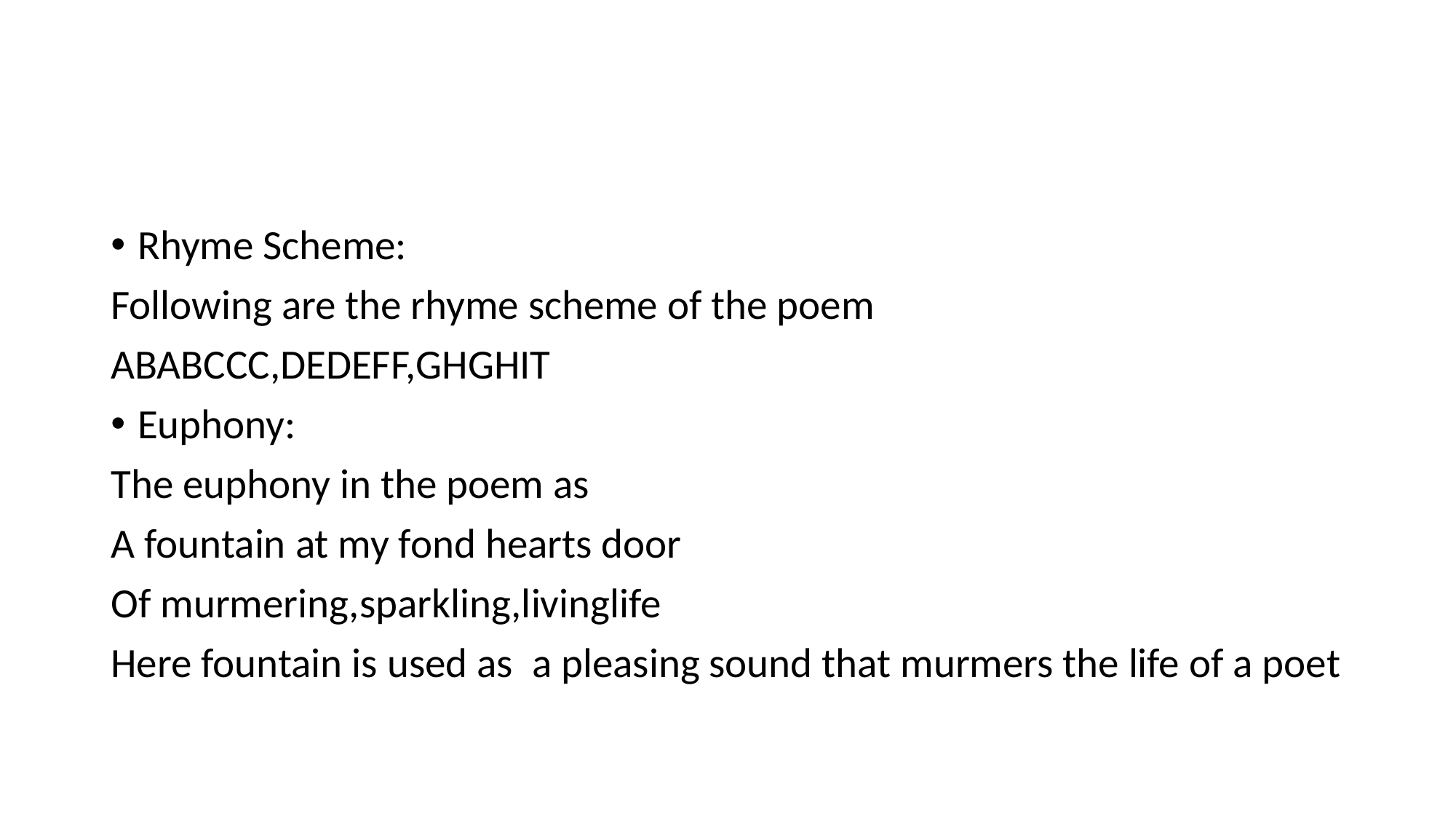

#
Rhyme Scheme:
Following are the rhyme scheme of the poem
ABABCCC,DEDEFF,GHGHIT
Euphony:
The euphony in the poem as
A fountain at my fond hearts door
Of murmering,sparkling,livinglife
Here fountain is used as  a pleasing sound that murmers the life of a poet